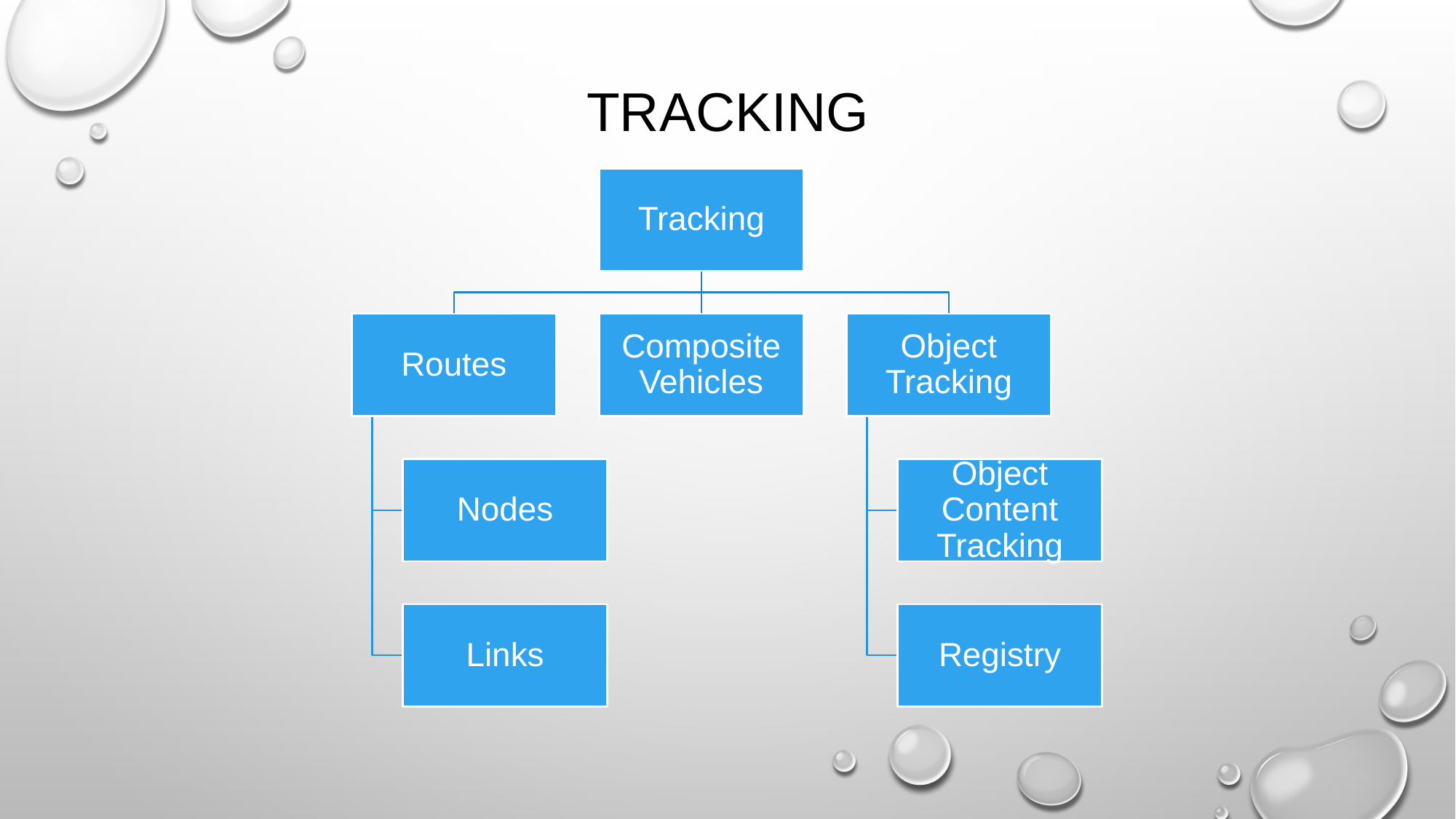

# Tracking
Tracking
Routes
Nodes
Links
Composite Vehicles
Object Tracking
Object Content Tracking
Registry